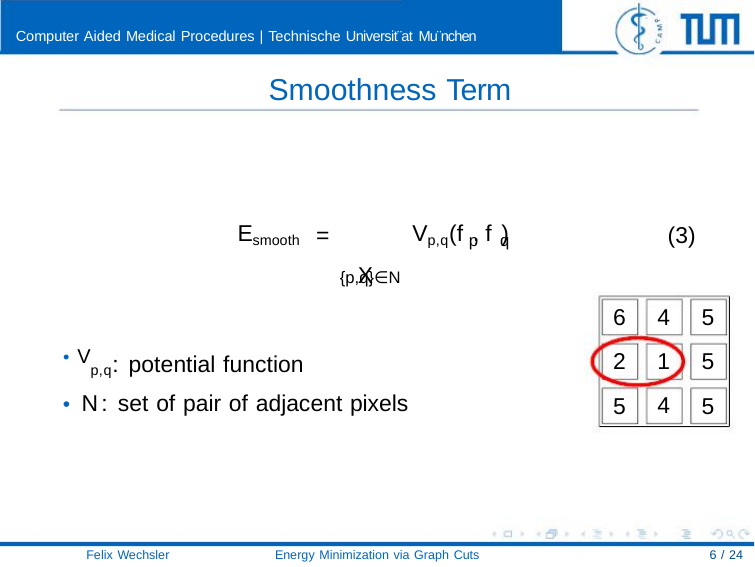

Computer Aided Medical Procedures | Technische Universit¨at Mu¨nchen
Smoothness Term
X
(3)
Esmooth
=
Vp,q(f , f )
p
q
{p,q}∈N
6
2
5
4
5
5
5
• Vp,q: potential function
1
4
• N: set of pair of adjacent pixels
Felix Wechsler
Energy Minimization via Graph Cuts
6 / 24